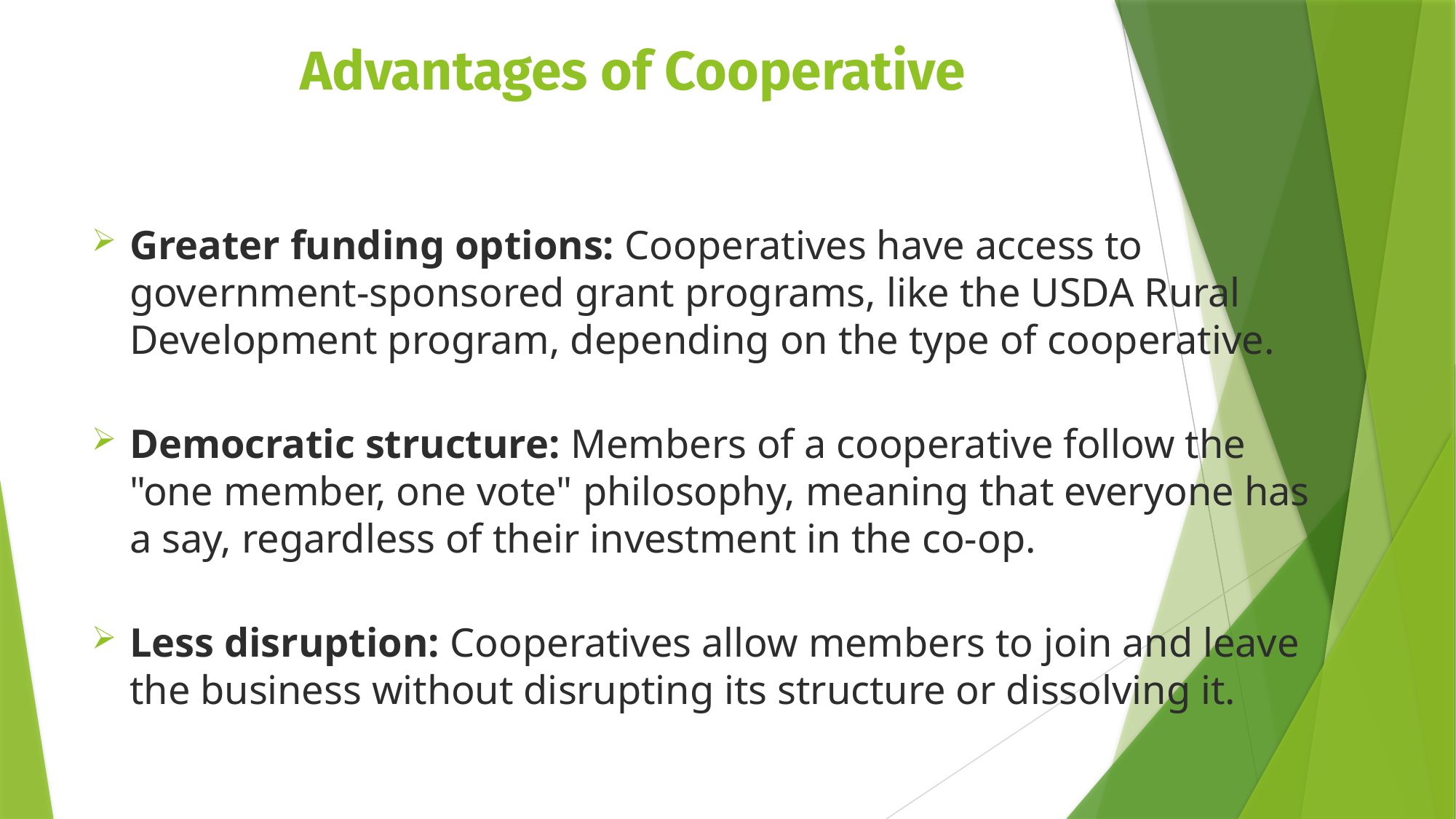

# Advantages of Cooperative
Greater funding options: Cooperatives have access to government-sponsored grant programs, like the USDA Rural Development program, depending on the type of cooperative.
Democratic structure: Members of a cooperative follow the "one member, one vote" philosophy, meaning that everyone has a say, regardless of their investment in the co-op.
Less disruption: Cooperatives allow members to join and leave the business without disrupting its structure or dissolving it.